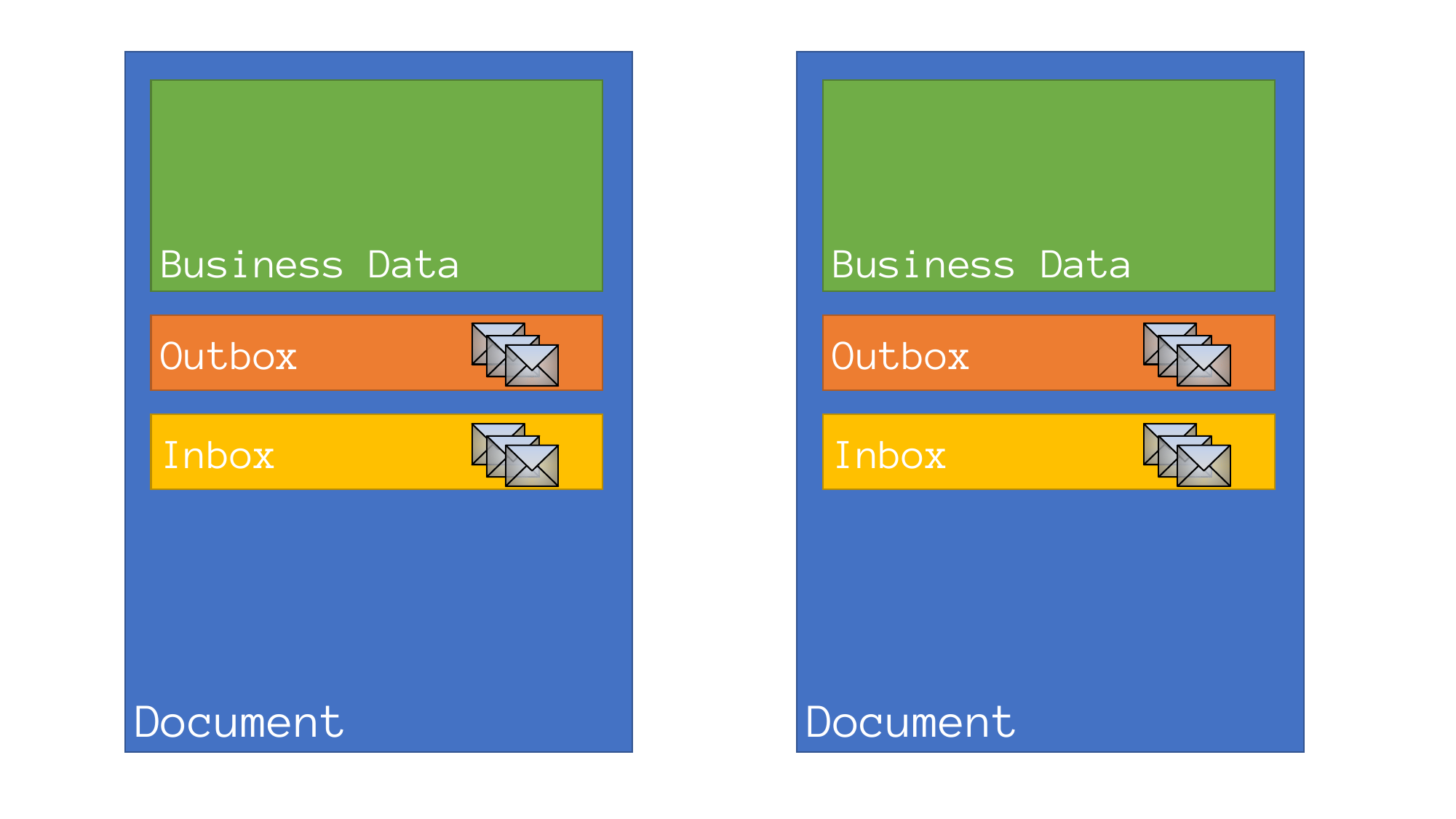

Document
Document
Business Data
Business Data
Outbox
Outbox

Inbox
Inbox